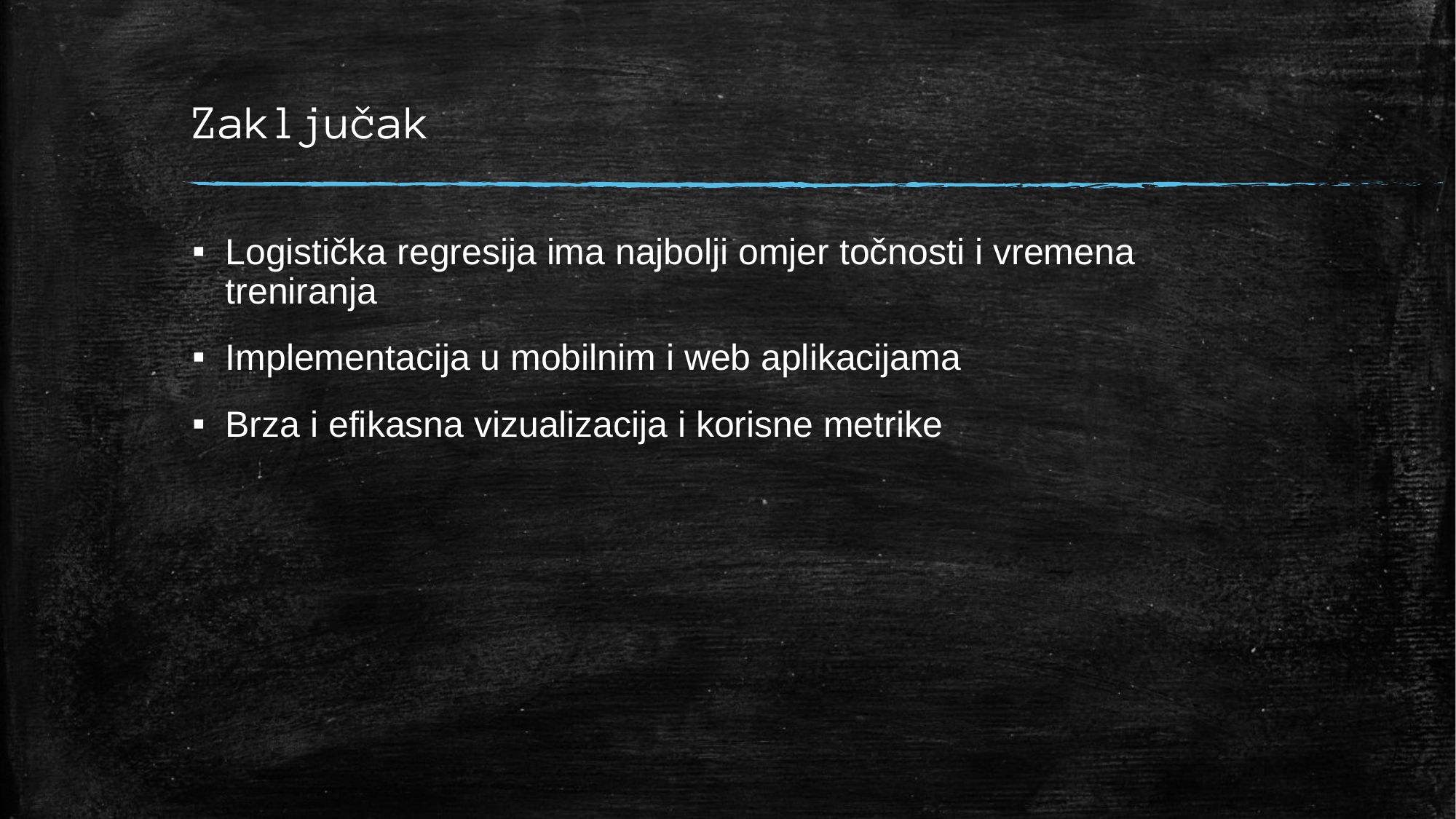

# Zaključak
Logistička regresija ima najbolji omjer točnosti i vremena treniranja
Implementacija u mobilnim i web aplikacijama
Brza i efikasna vizualizacija i korisne metrike